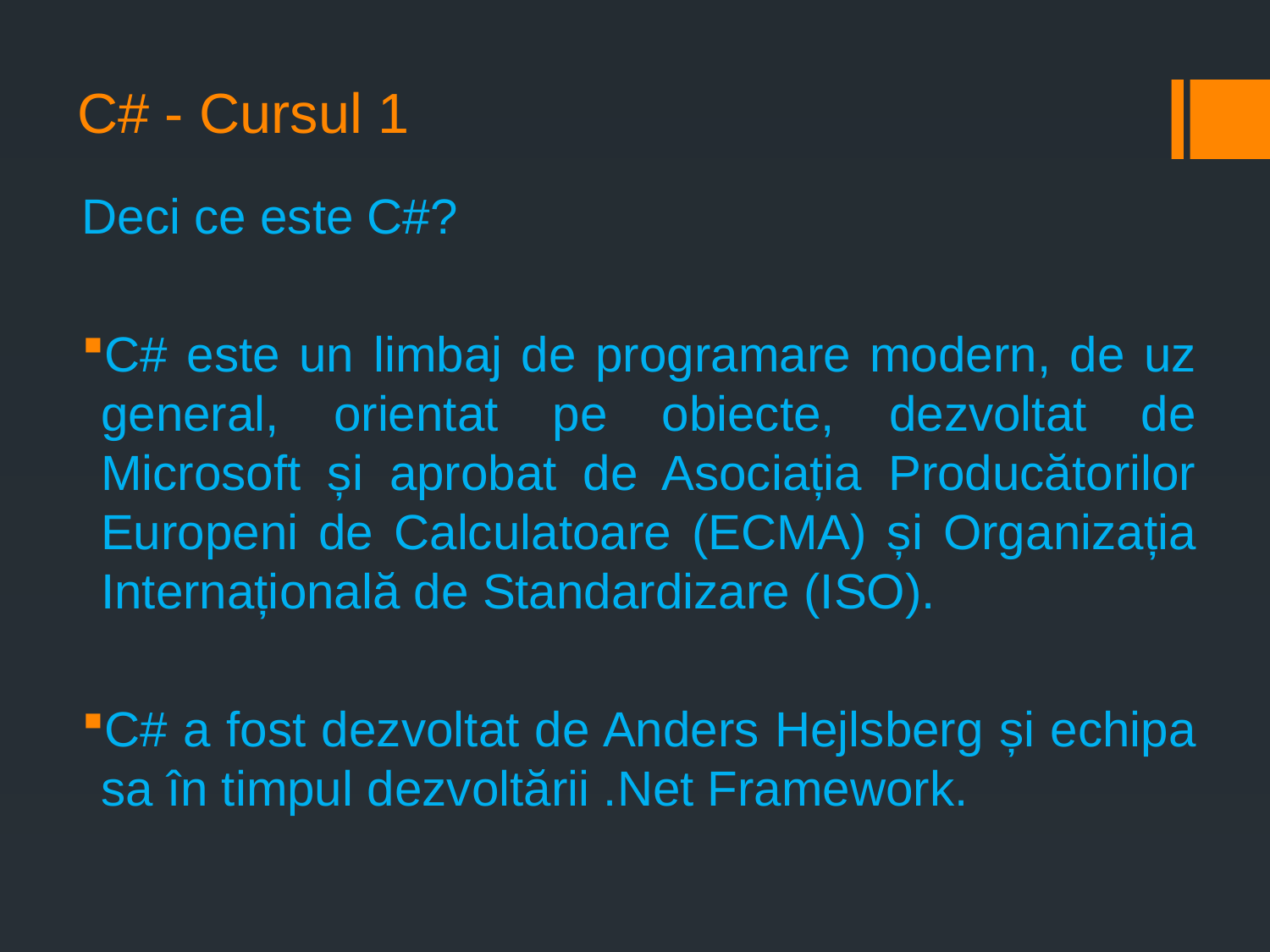

# C# - Cursul 1
Deci ce este C#?

C# este un limbaj de programare modern, de uz general, orientat pe obiecte, dezvoltat de Microsoft și aprobat de Asociația Producătorilor Europeni de Calculatoare (ECMA) și Organizația Internațională de Standardizare (ISO).

C# a fost dezvoltat de Anders Hejlsberg și echipa sa în timpul dezvoltării .Net Framework.